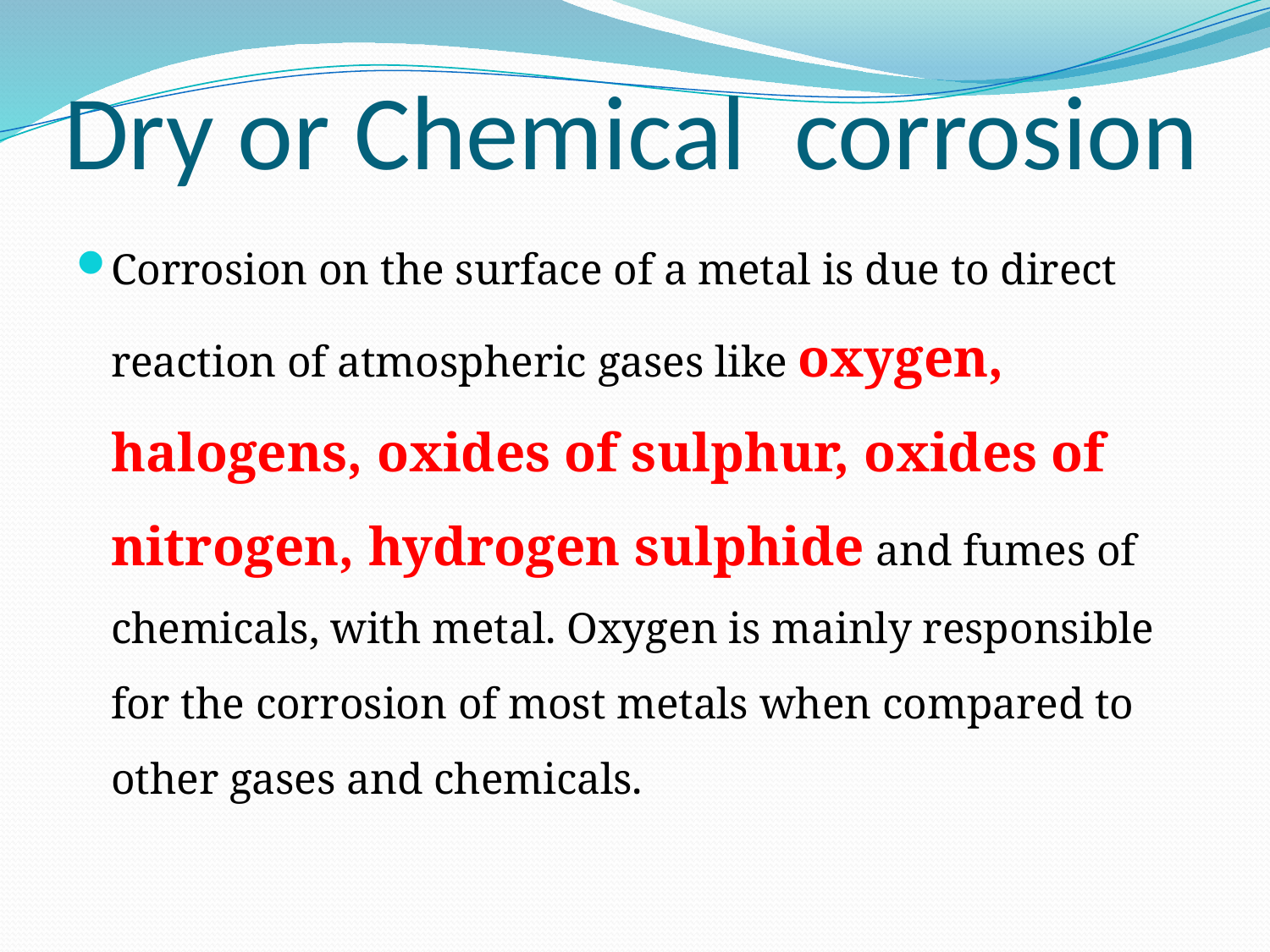

# Dry or Chemical  corrosion
Corrosion on the surface of a metal is due to direct reaction of atmospheric gases like oxygen, halogens, oxides of sulphur, oxides of nitrogen, hydrogen sulphide and fumes of chemicals, with metal. Oxygen is mainly responsible for the corrosion of most metals when compared to other gases and chemicals.